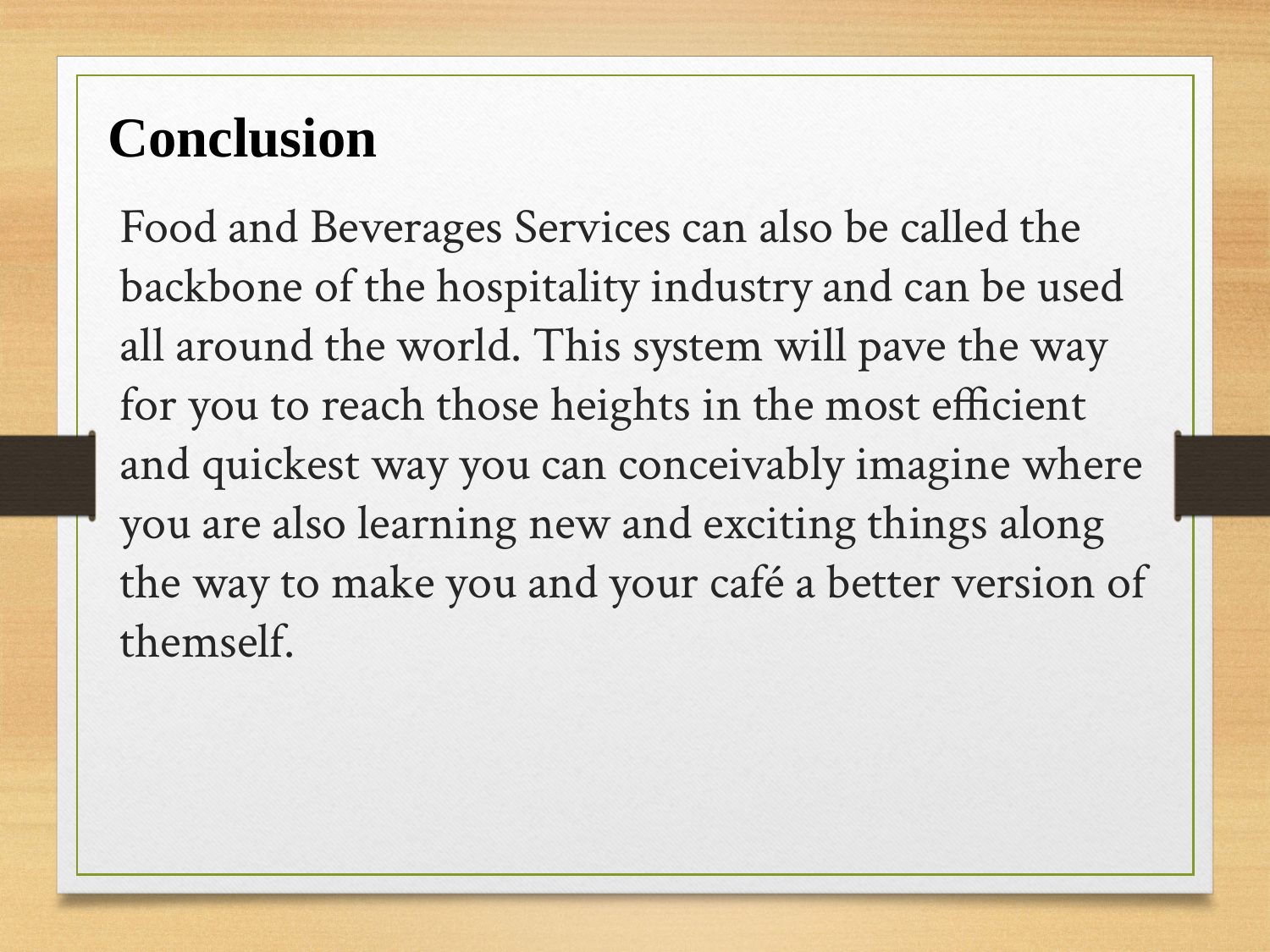

# Conclusion
Food and Beverages Services can also be called the backbone of the hospitality industry and can be used all around the world. This system will pave the way for you to reach those heights in the most efficient and quickest way you can conceivably imagine where you are also learning new and exciting things along the way to make you and your café a better version of themself.